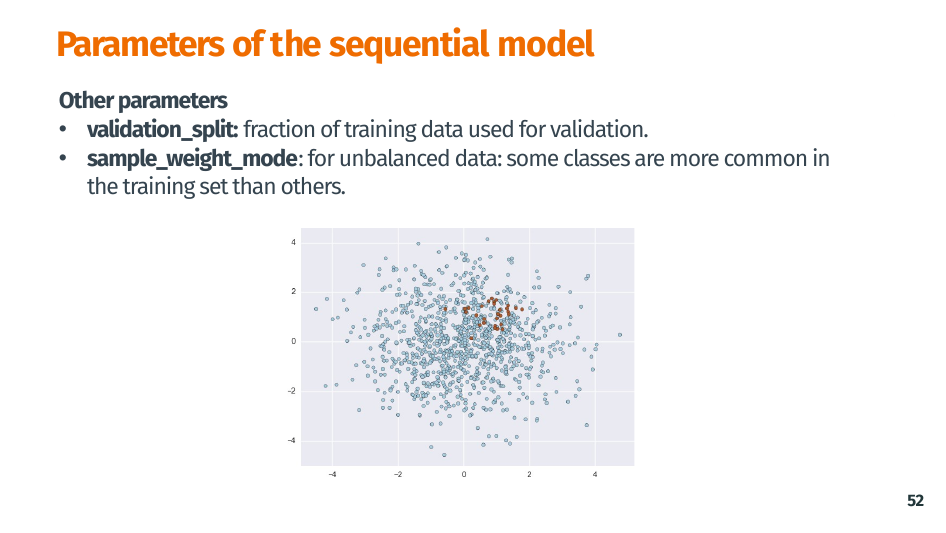

# Parameters of the sequential model
Other parameters
validation_split: fraction of training data used for validation.
sample_weight_mode: for unbalanced data: some classes are more common in the training set than others.

52